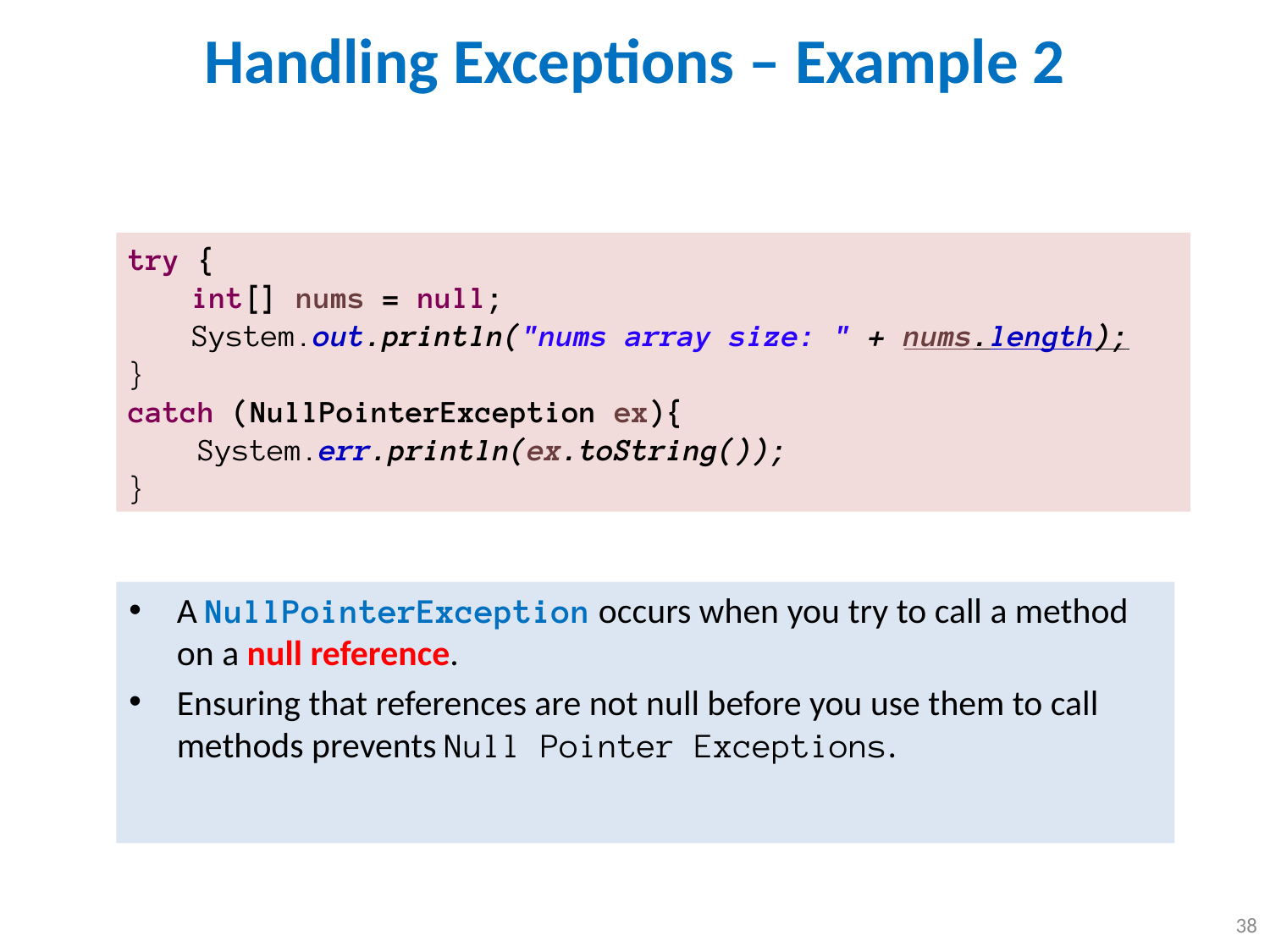

# Handling Exceptions – Example 2
try {
int[] nums = null;
System.out.println("nums array size: " + nums.length);
}
catch (NullPointerException ex){
    System.err.println(ex.toString());
}
A NullPointerException occurs when you try to call a method on a null reference.
Ensuring that references are not null before you use them to call methods prevents Null Pointer Exceptions.

38